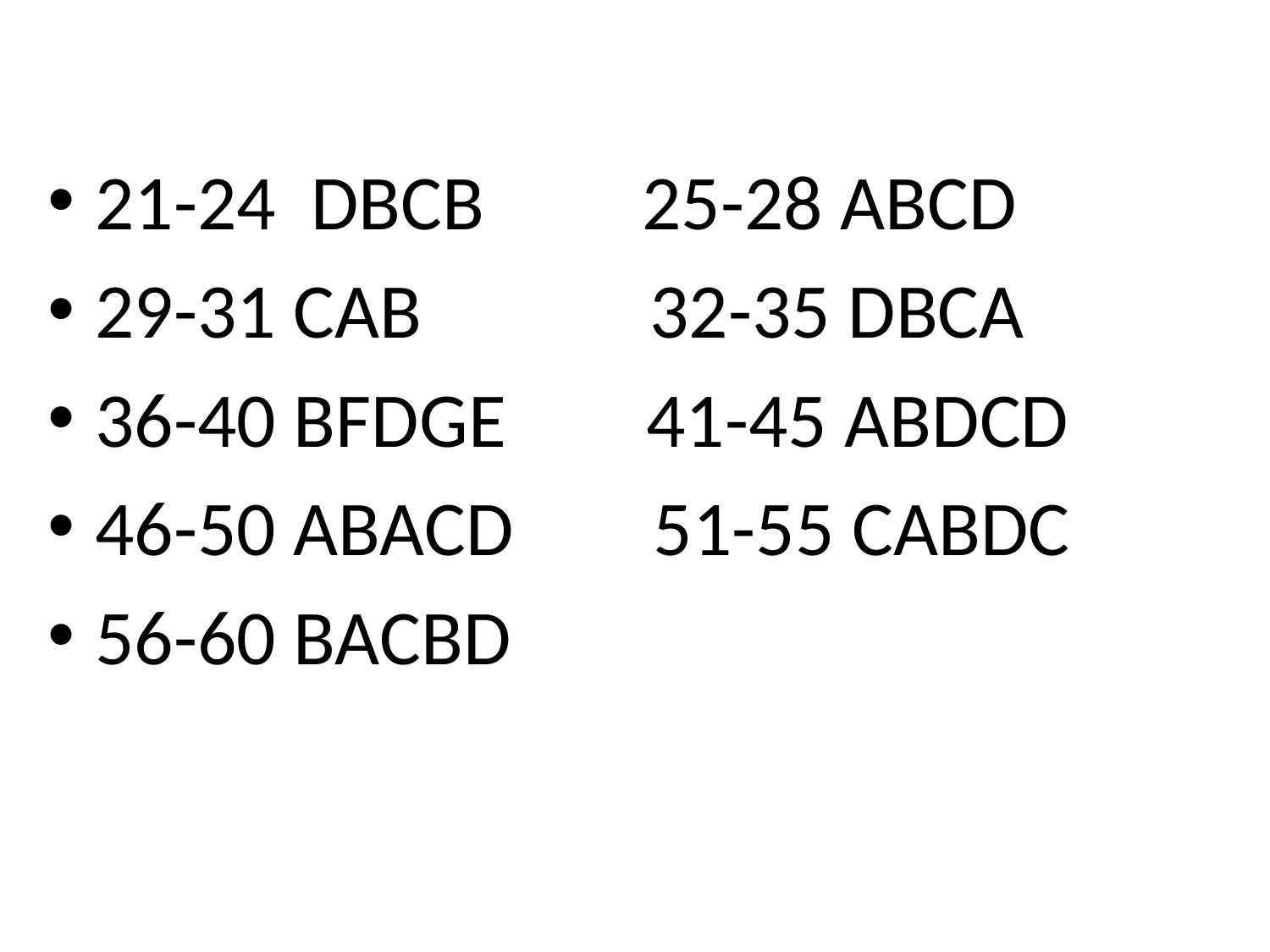

21-24  DBCB         25-28 ABCD
29-31 CAB             32-35 DBCA
36-40 BFDGE        41-45 ABDCD
46-50 ABACD        51-55 CABDC
56-60 BACBD